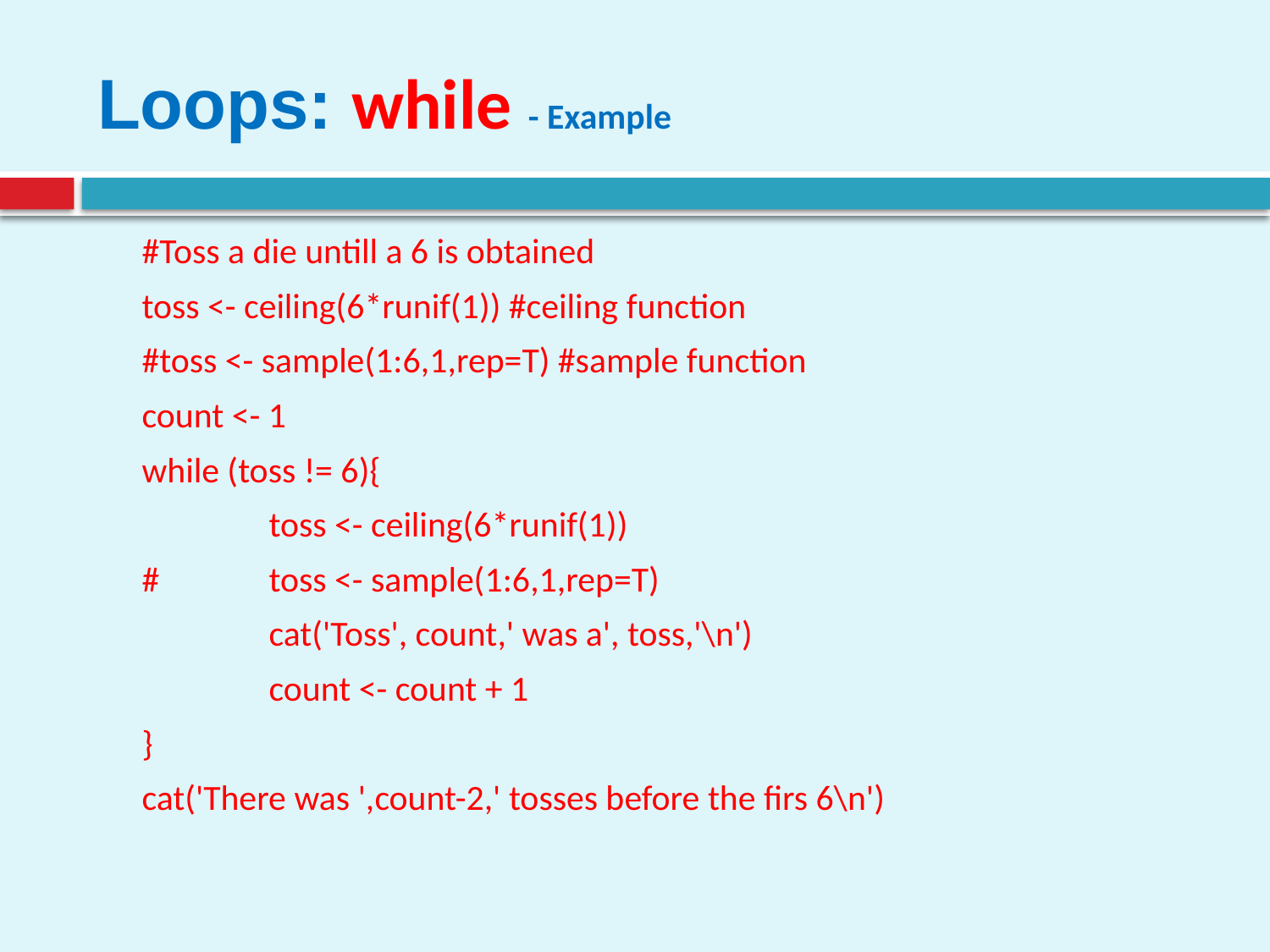

# Loops: while - Example
	#Toss a die untill a 6 is obtained
	toss <- ceiling(6*runif(1)) #ceiling function
	#toss <- sample(1:6,1,rep=T) #sample function
	count <- 1
	while (toss != 6){
		toss <- ceiling(6*runif(1))
	#	toss <- sample(1:6,1,rep=T)
		cat('Toss', count,' was a', toss,'\n')
		count <- count + 1
	}
	cat('There was ',count-2,' tosses before the firs 6\n')